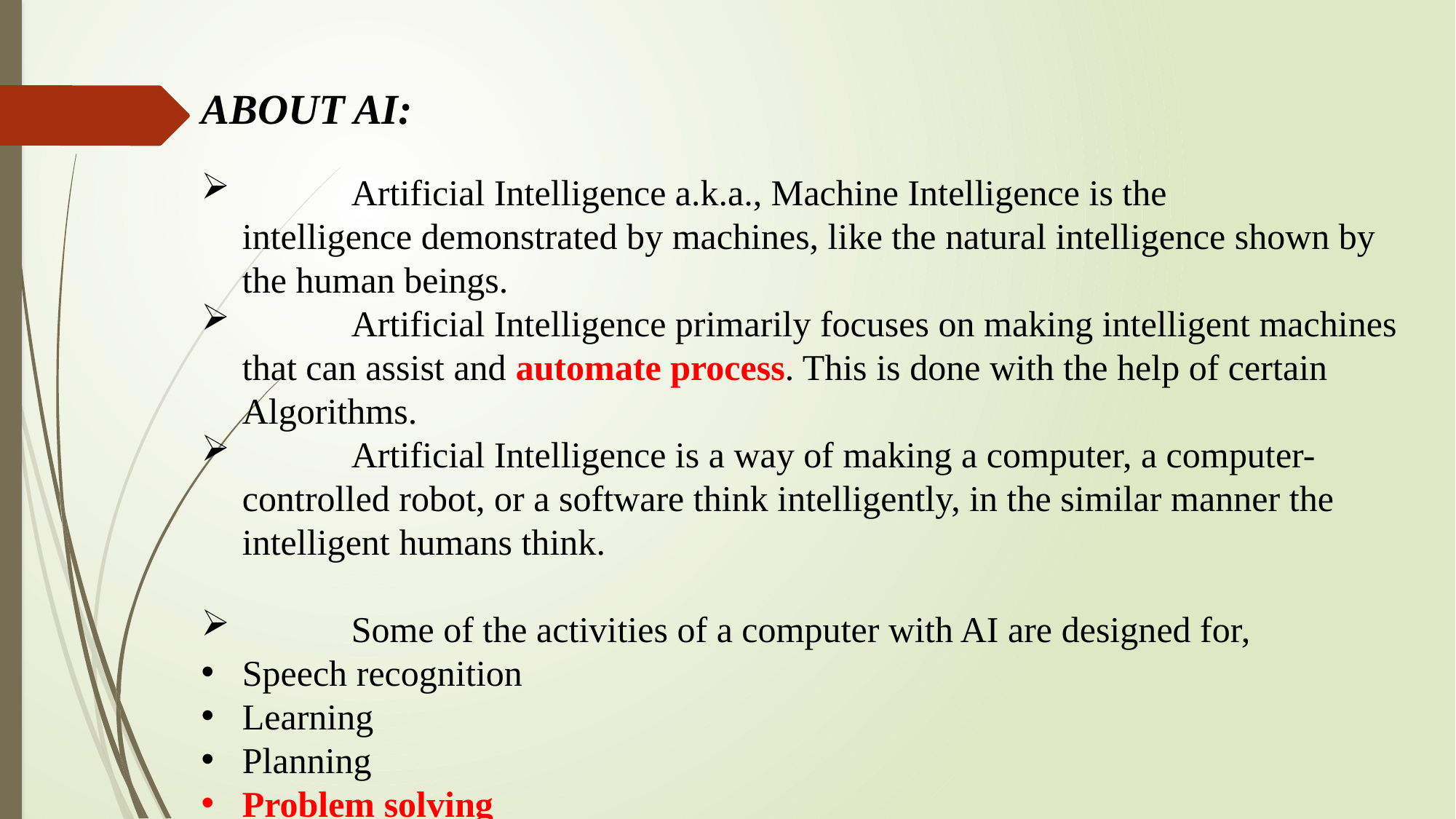

ABOUT AI:

	Artificial Intelligence a.k.a., Machine Intelligence is the intelligence demonstrated by machines, like the natural intelligence shown by the human beings.
	Artificial Intelligence primarily focuses on making intelligent machines that can assist and automate process. This is done with the help of certain Algorithms.
	Artificial Intelligence is a way of making a computer, a computer-controlled robot, or a software think intelligently, in the similar manner the intelligent humans think.

	Some of the activities of a computer with AI are designed for,
Speech recognition
Learning
Planning
Problem solving